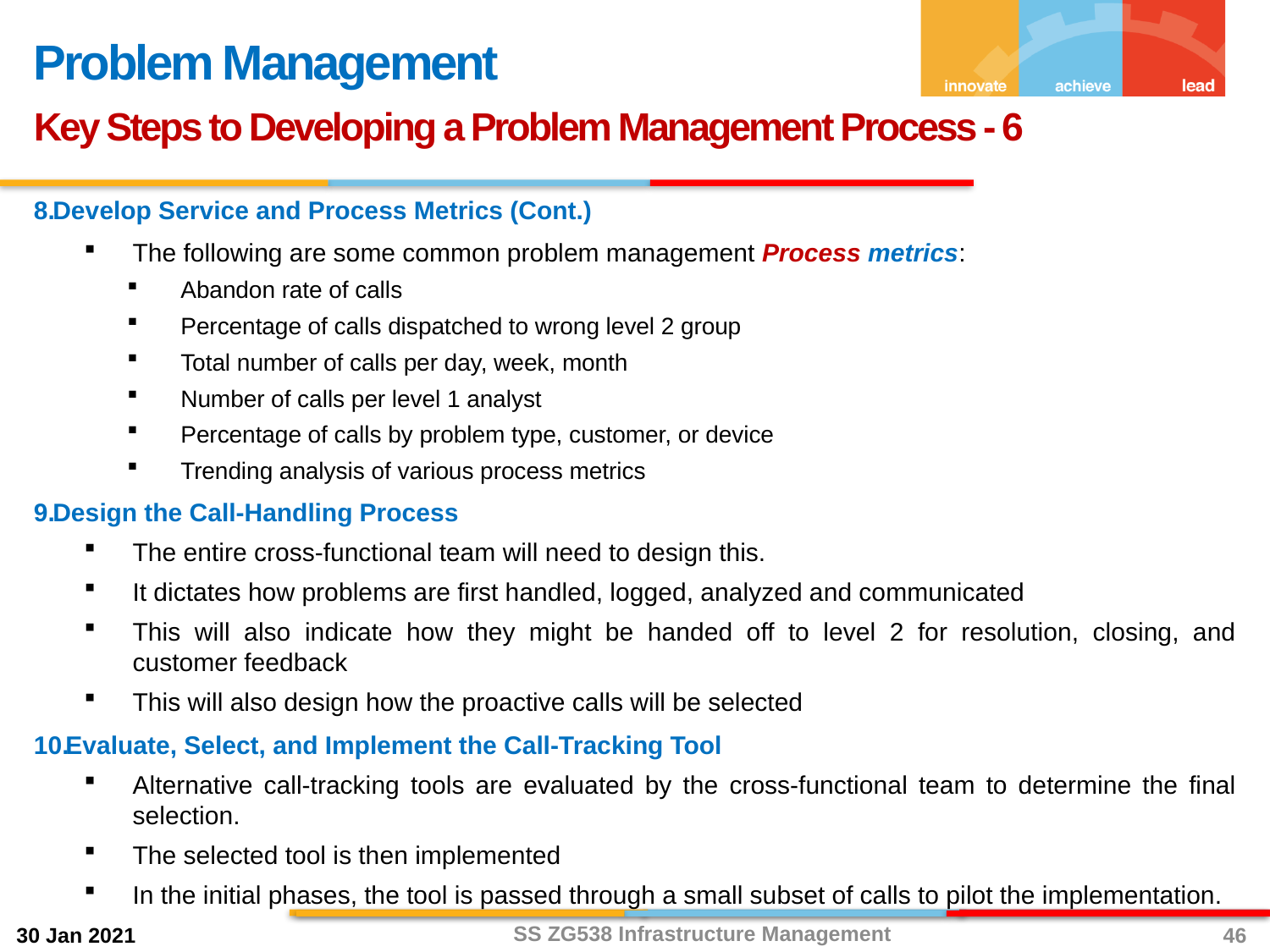

Problem Management
Key Steps to Developing a Problem Management Process - 6
Develop Service and Process Metrics (Cont.)
The following are some common problem management Process metrics:
Abandon rate of calls
Percentage of calls dispatched to wrong level 2 group
Total number of calls per day, week, month
Number of calls per level 1 analyst
Percentage of calls by problem type, customer, or device
Trending analysis of various process metrics
Design the Call-Handling Process
The entire cross-functional team will need to design this.
It dictates how problems are first handled, logged, analyzed and communicated
This will also indicate how they might be handed off to level 2 for resolution, closing, and customer feedback
This will also design how the proactive calls will be selected
Evaluate, Select, and Implement the Call-Tracking Tool
Alternative call-tracking tools are evaluated by the cross-functional team to determine the final selection.
The selected tool is then implemented
In the initial phases, the tool is passed through a small subset of calls to pilot the implementation.

SS ZG538 Infrastructure Management
46